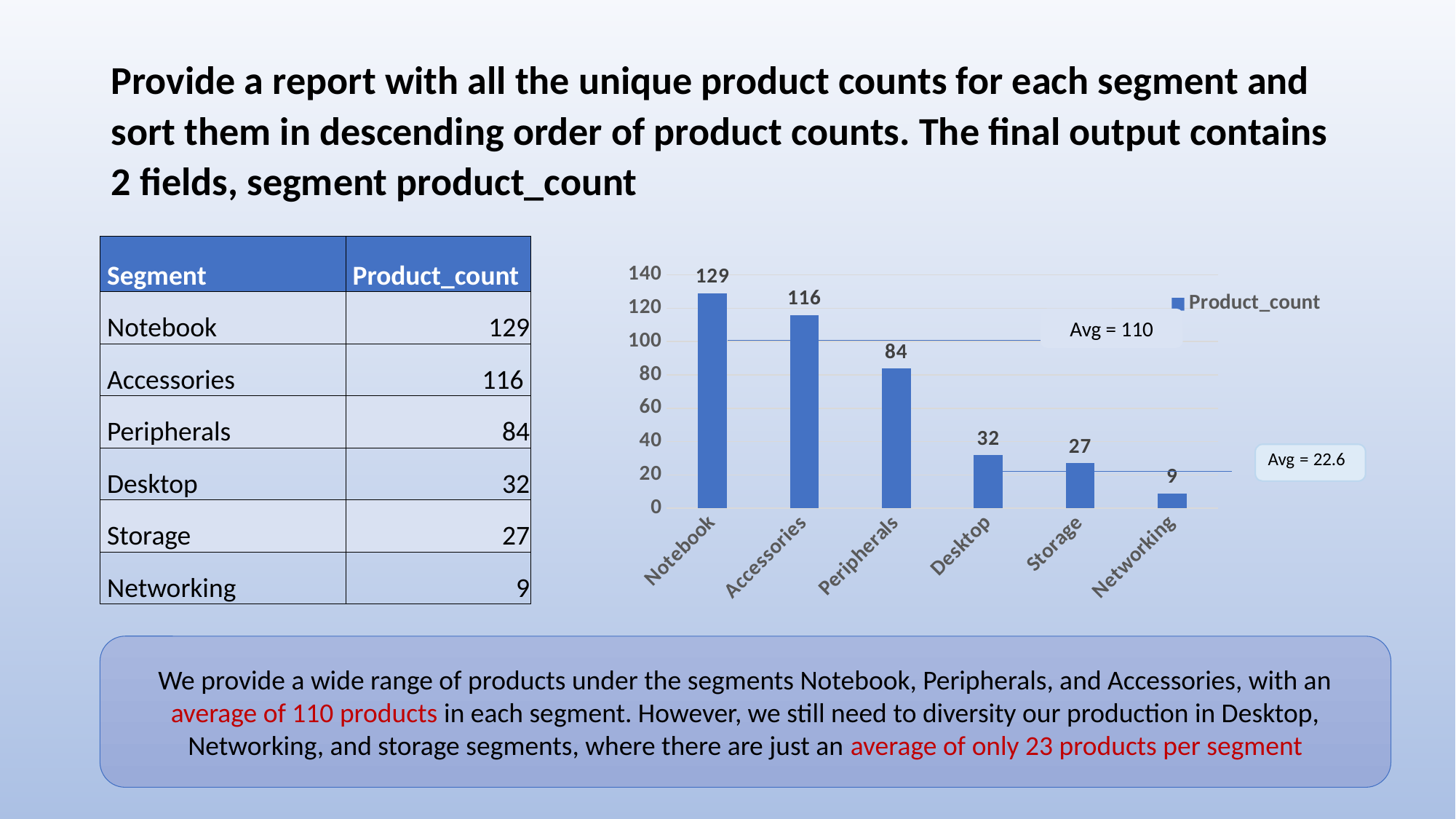

# Provide a report with all the unique product counts for each segment and sort them in descending order of product counts. The final output contains 2 fields, segment product_count
| Segment | Product\_count |
| --- | --- |
| Notebook | 129 |
| Accessories | 116 |
| Peripherals | 84 |
| Desktop | 32 |
| Storage | 27 |
| Networking | 9 |

### Chart

| Category | Product_count |
|---|---|
| Notebook | 129.0 |
| Accessories | 116.0 |
| Peripherals | 84.0 |
| Desktop | 32.0 |
| Storage | 27.0 |
| Networking | 9.0 |
Avg = 110
We provide a wide range of products under the segments Notebook, Peripherals, and Accessories, with an average of 110 products in each segment. However, we still need to diversity our production in Desktop, Networking, and storage segments, where there are just an average of only 23 products per segment